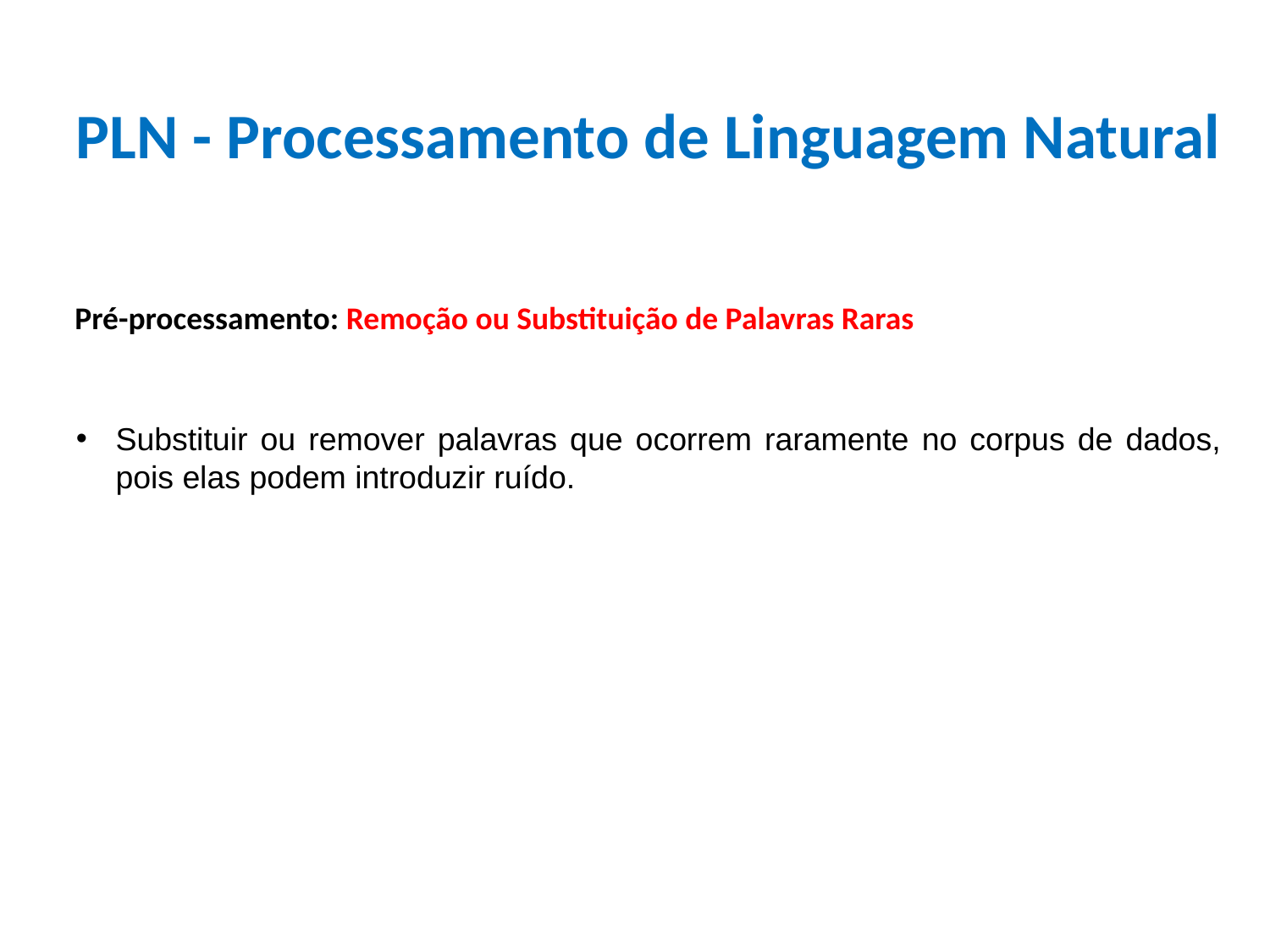

PLN - Processamento de Linguagem Natural
Pré-processamento: Remoção ou Substituição de Palavras Raras
Substituir ou remover palavras que ocorrem raramente no corpus de dados, pois elas podem introduzir ruído.